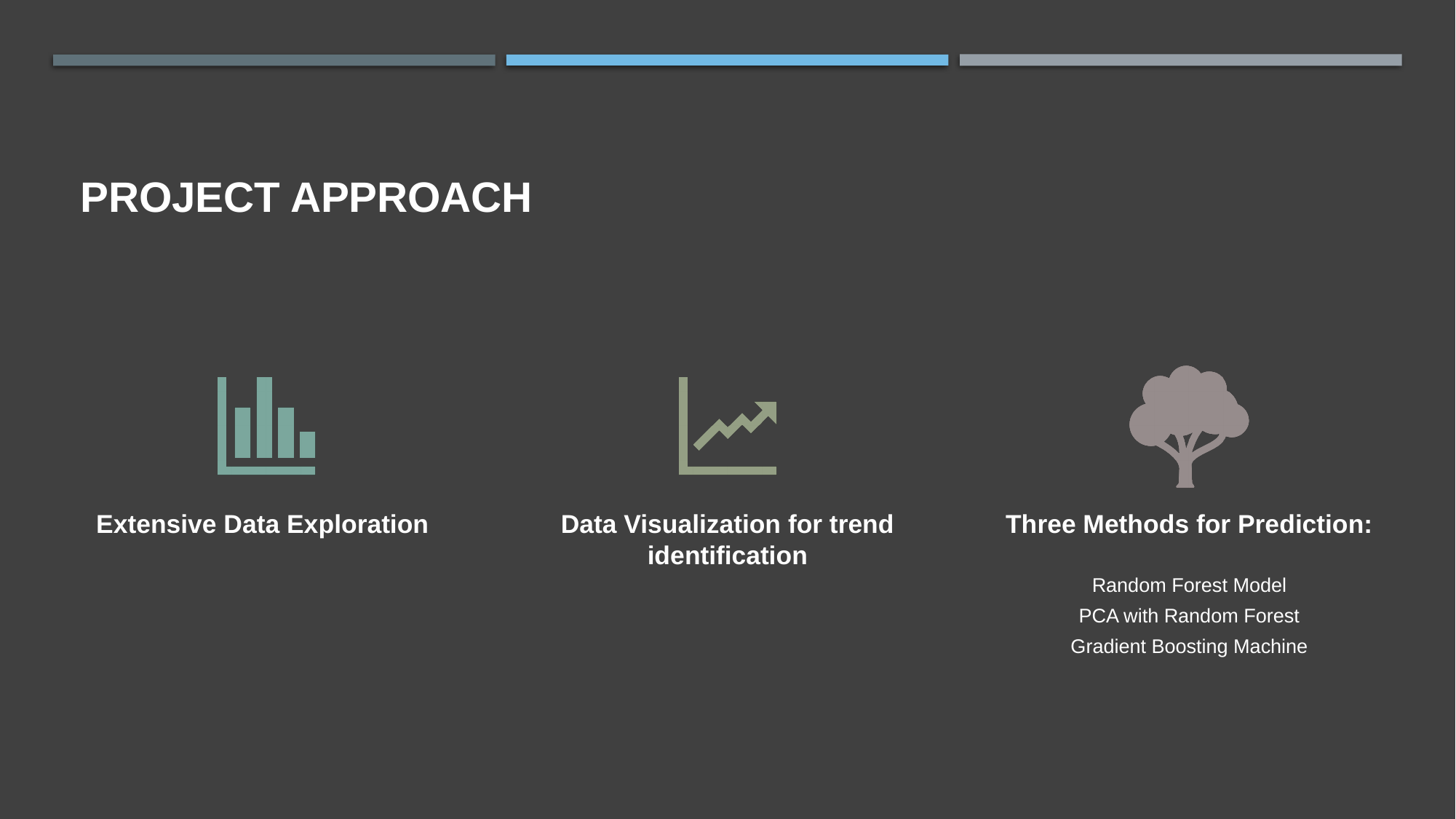

# Project Approach
Extensive Data Exploration
Data Visualization for trend identification
Three Methods for Prediction:
Random Forest Model
PCA with Random Forest
Gradient Boosting Machine